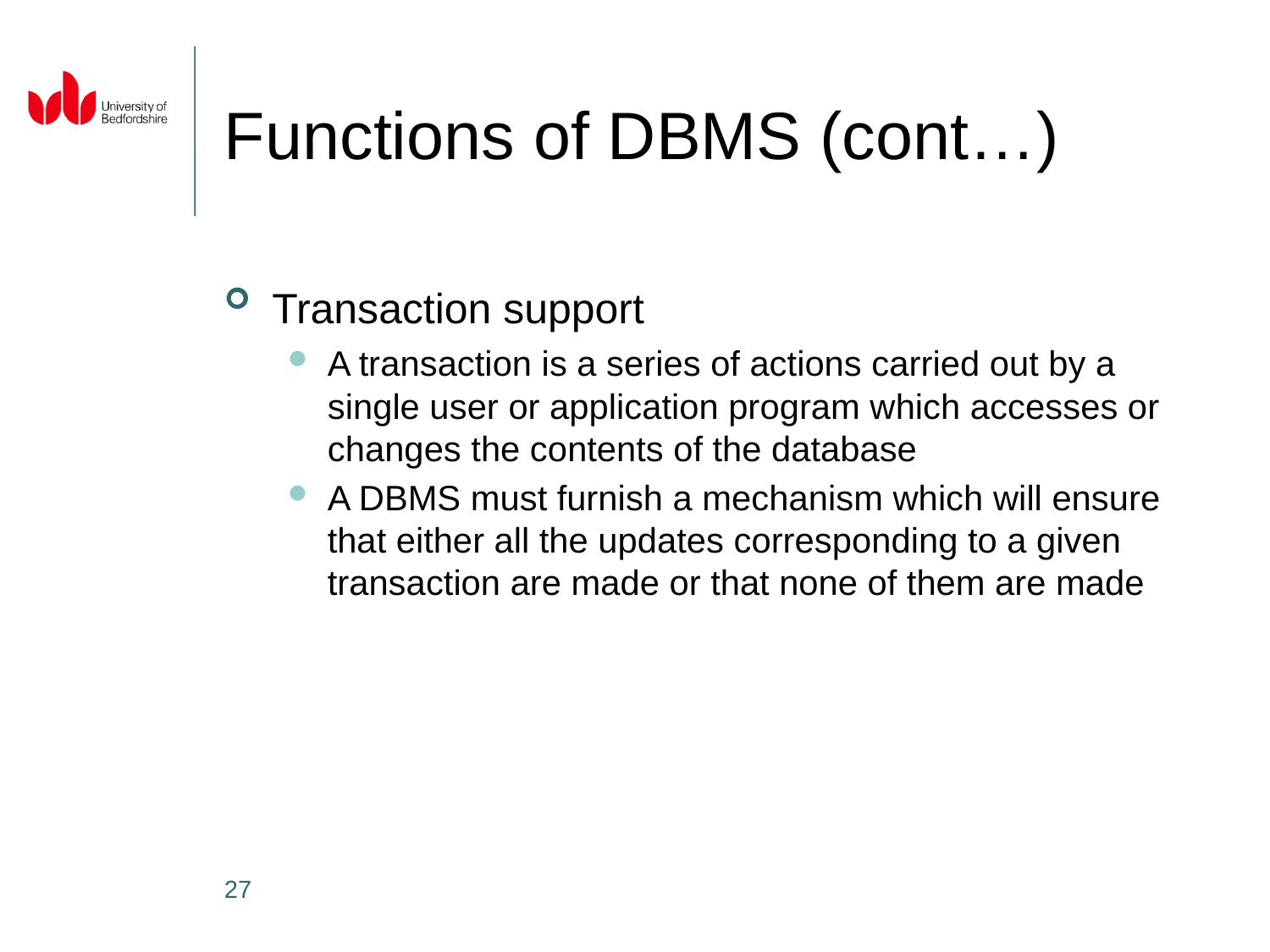

# Functions of DBMS (cont…)
Transaction support
A transaction is a series of actions carried out by a single user or application program which accesses or changes the contents of the database
A DBMS must furnish a mechanism which will ensure that either all the updates corresponding to a given transaction are made or that none of them are made
27